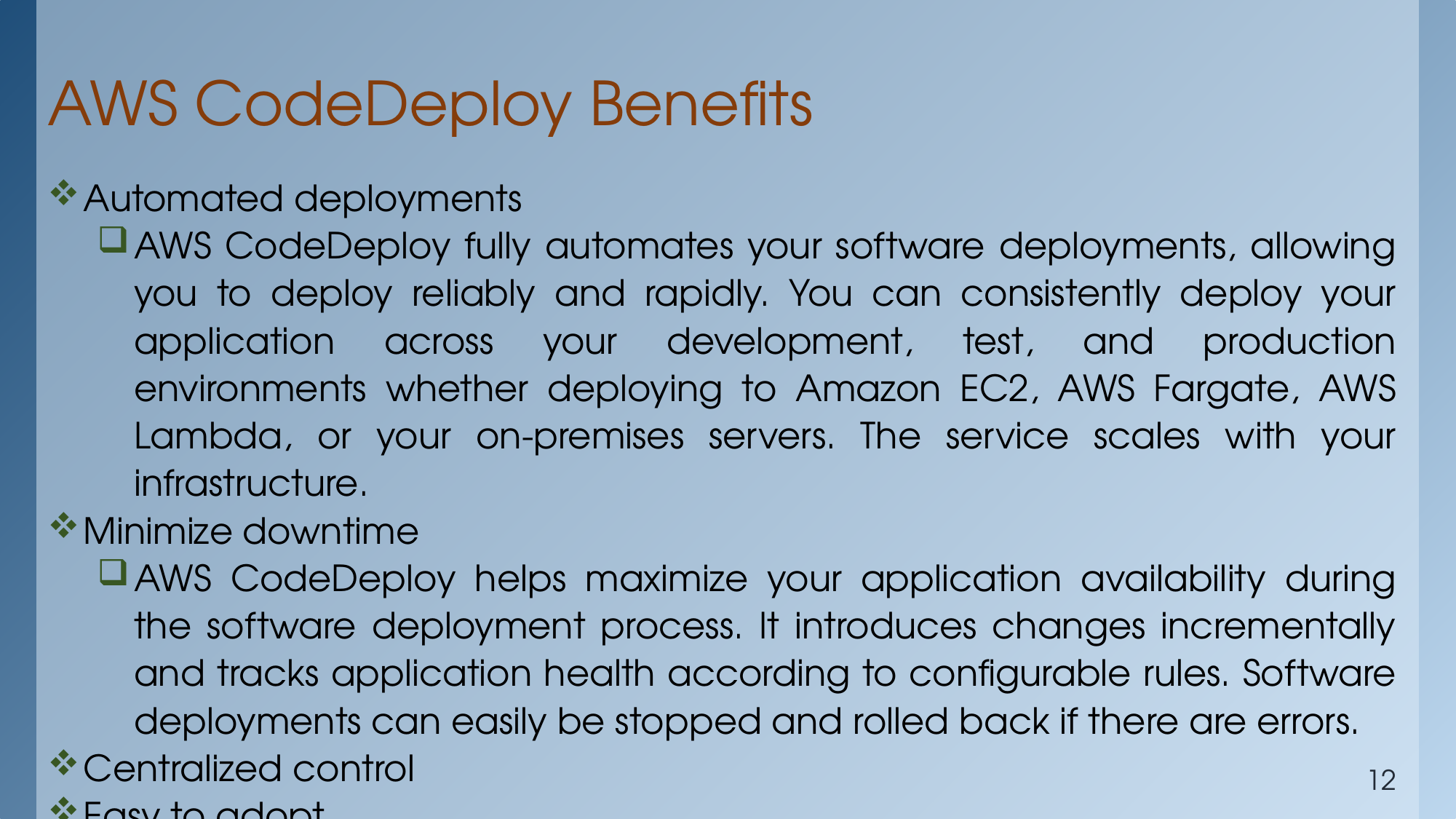

# AWS CodeDeploy Benefits
Automated deployments
AWS CodeDeploy fully automates your software deployments, allowing you to deploy reliably and rapidly. You can consistently deploy your application across your development, test, and production environments whether deploying to Amazon EC2, AWS Fargate, AWS Lambda, or your on-premises servers. The service scales with your infrastructure.
Minimize downtime
AWS CodeDeploy helps maximize your application availability during the software deployment process. It introduces changes incrementally and tracks application health according to configurable rules. Software deployments can easily be stopped and rolled back if there are errors.
Centralized control
Easy to adopt
12